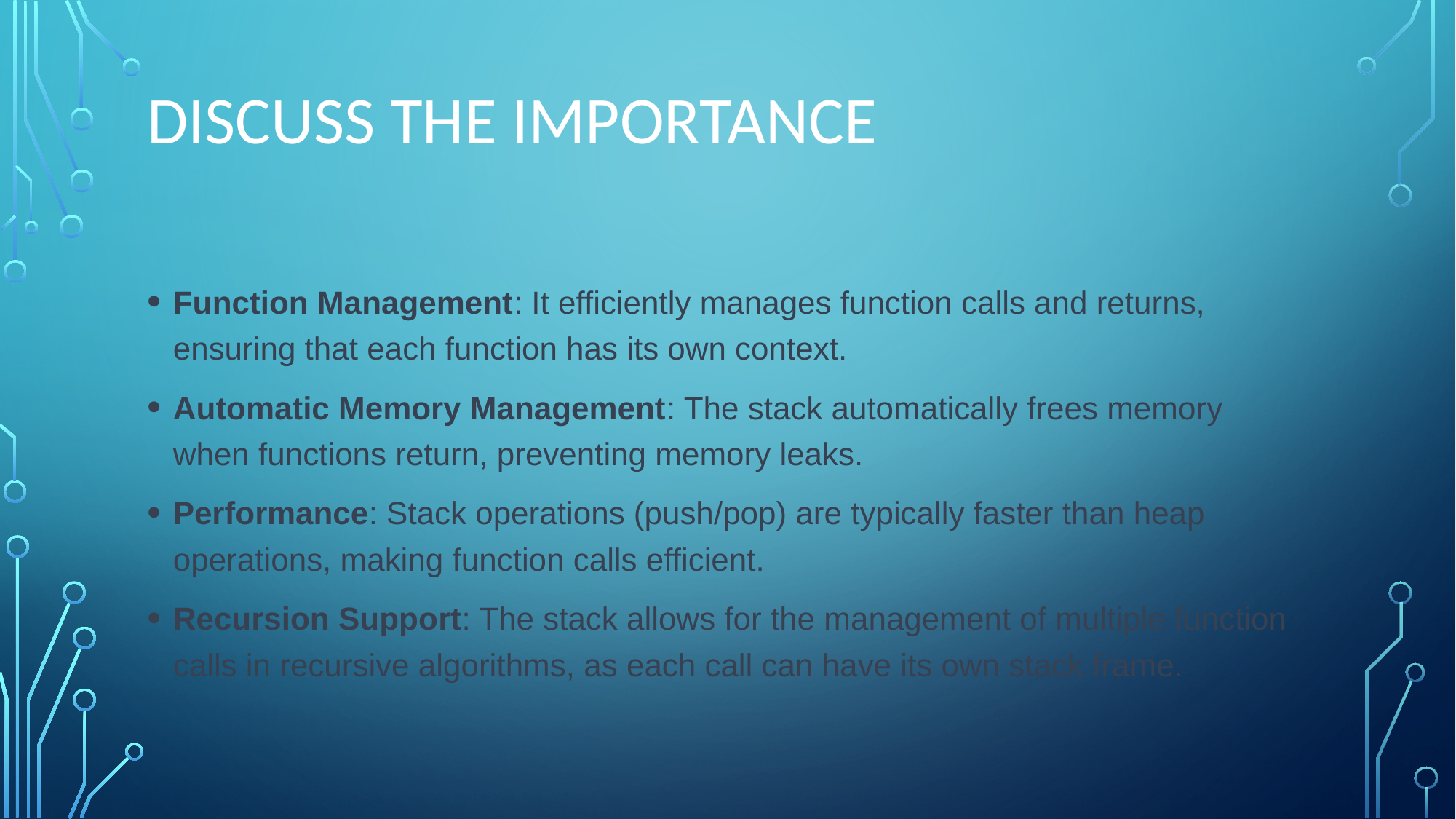

# Discuss the Importance
Function Management: It efficiently manages function calls and returns, ensuring that each function has its own context.
Automatic Memory Management: The stack automatically frees memory when functions return, preventing memory leaks.
Performance: Stack operations (push/pop) are typically faster than heap operations, making function calls efficient.
Recursion Support: The stack allows for the management of multiple function calls in recursive algorithms, as each call can have its own stack frame.